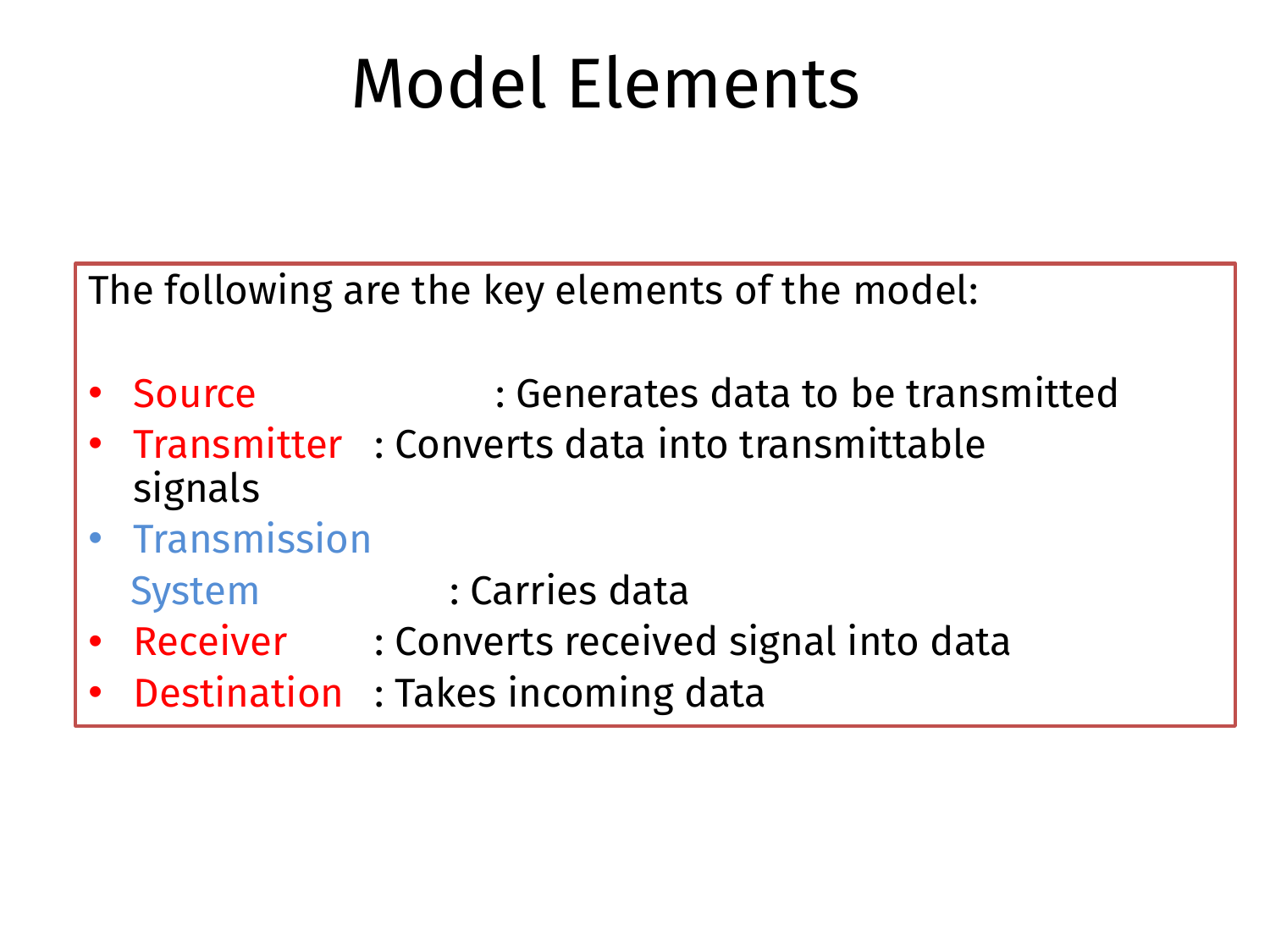

# Model Elements
The following are the key elements of the model:

Source	 	: Generates data to be transmitted
Transmitter	: Converts data into transmittable 			  signals
Transmission
    System		: Carries data
Receiver		: Converts received signal into data
Destination	: Takes incoming data